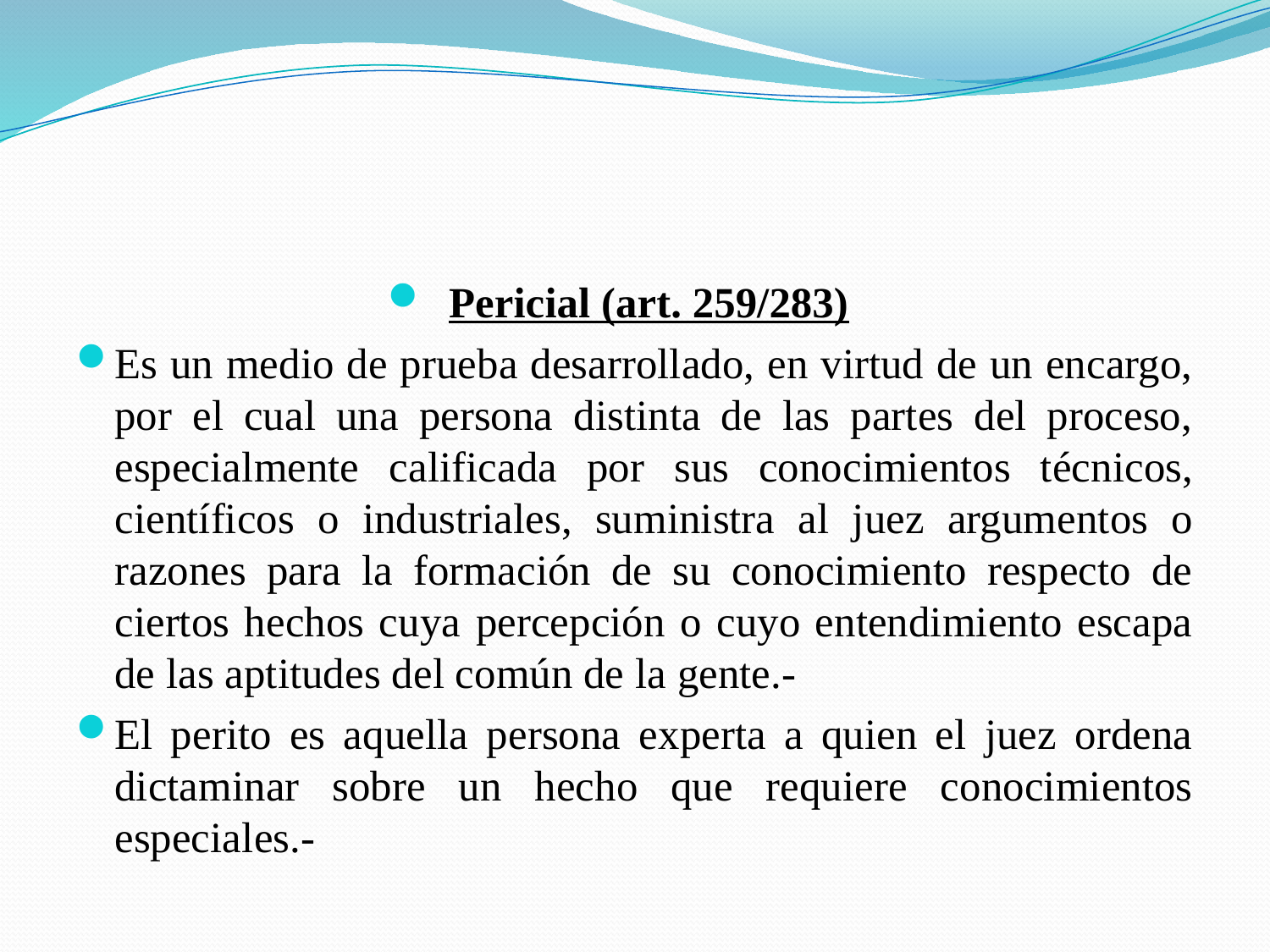

#
Pericial (art. 259/283)
Es un medio de prueba desarrollado, en virtud de un encargo, por el cual una persona distinta de las partes del proceso, especialmente calificada por sus conocimientos técnicos, científicos o industriales, suministra al juez argumentos o razones para la formación de su conocimiento respecto de ciertos hechos cuya percepción o cuyo entendimiento escapa de las aptitudes del común de la gente.-
El perito es aquella persona experta a quien el juez ordena dictaminar sobre un hecho que requiere conocimientos especiales.-